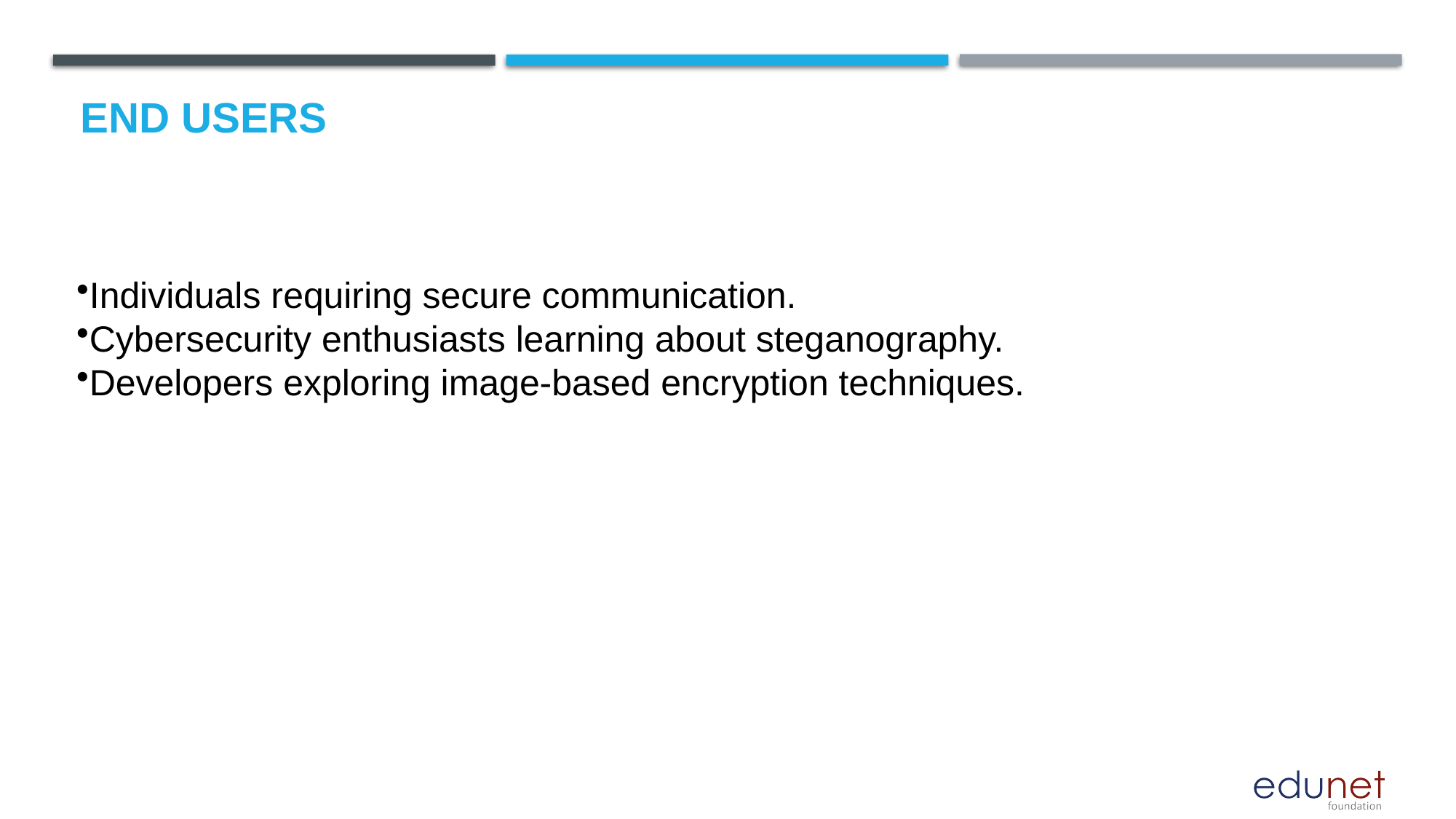

# End users

Individuals requiring secure communication.
Cybersecurity enthusiasts learning about steganography.
Developers exploring image-based encryption techniques.